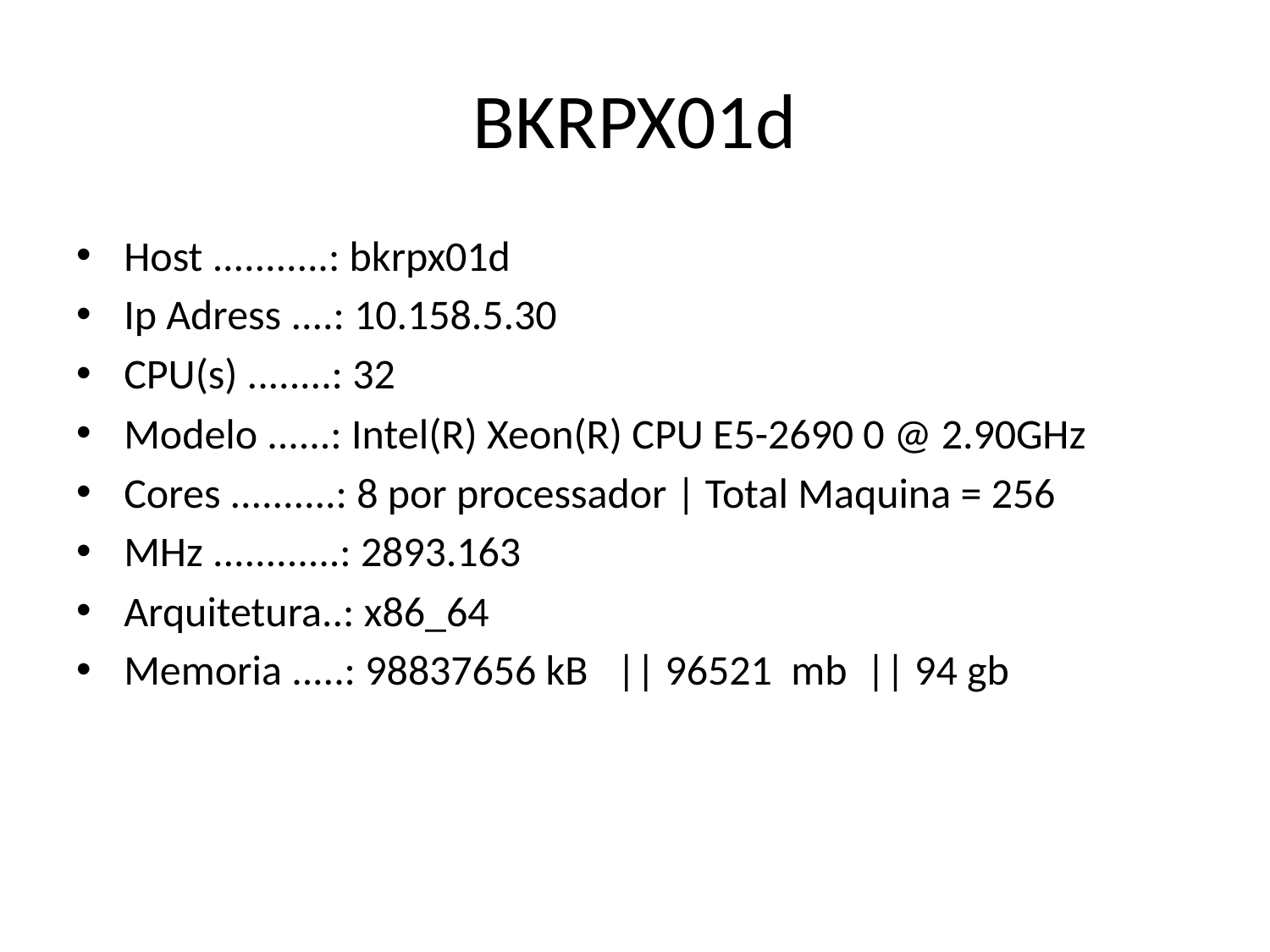

# BKRPX01d
Host ...........: bkrpx01d
Ip Adress ....: 10.158.5.30
CPU(s) ........: 32
Modelo ......: Intel(R) Xeon(R) CPU E5-2690 0 @ 2.90GHz
Cores ..........: 8 por processador | Total Maquina = 256
MHz ............: 2893.163
Arquitetura..: x86_64
Memoria .....: 98837656 kB   || 96521  mb  || 94 gb